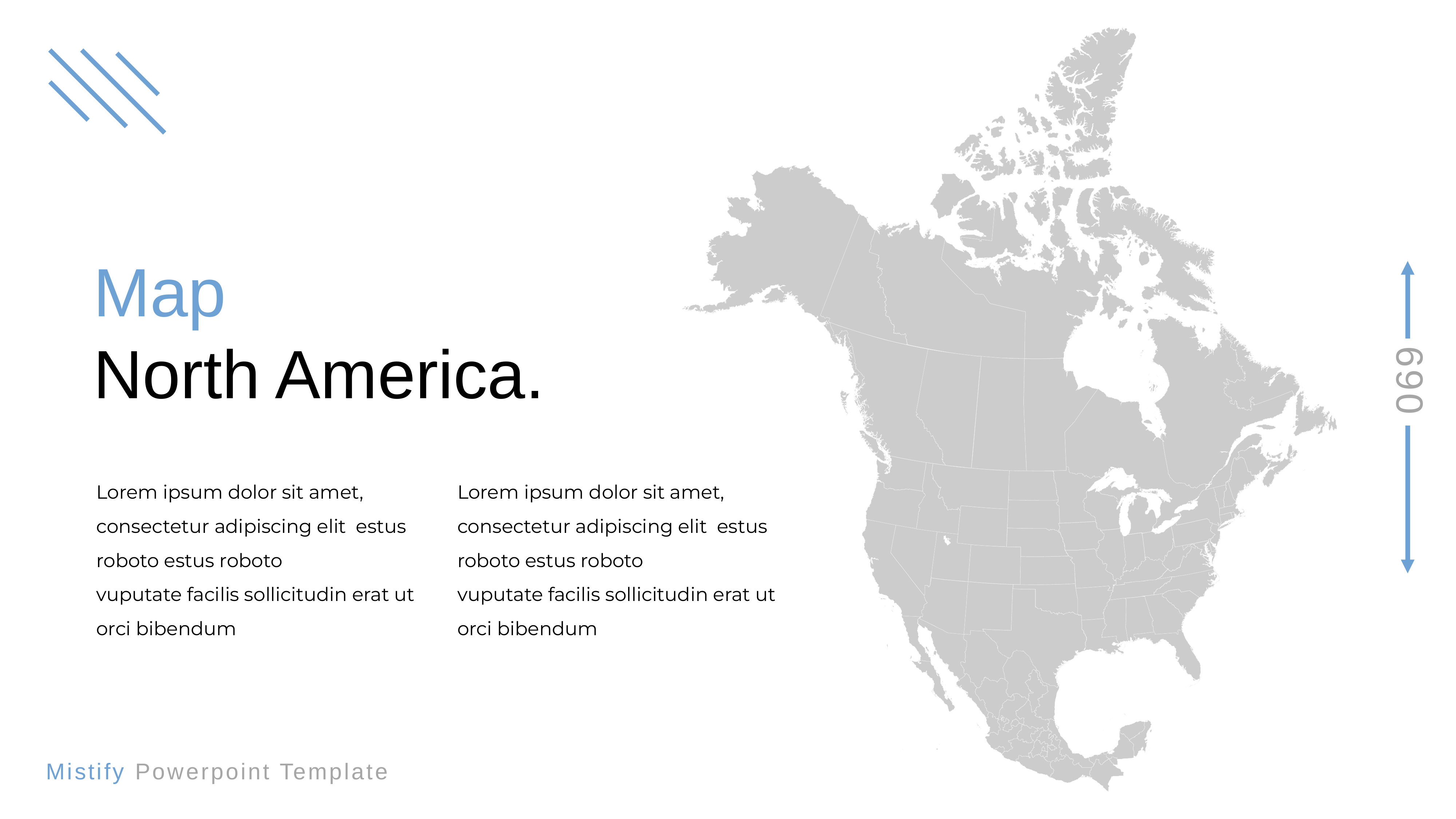

Map
North America.
Lorem ipsum dolor sit amet, consectetur adipiscing elit  estus roboto estus roboto
vuputate facilis sollicitudin erat ut orci bibendum
Lorem ipsum dolor sit amet, consectetur adipiscing elit  estus roboto estus roboto
vuputate facilis sollicitudin erat ut orci bibendum